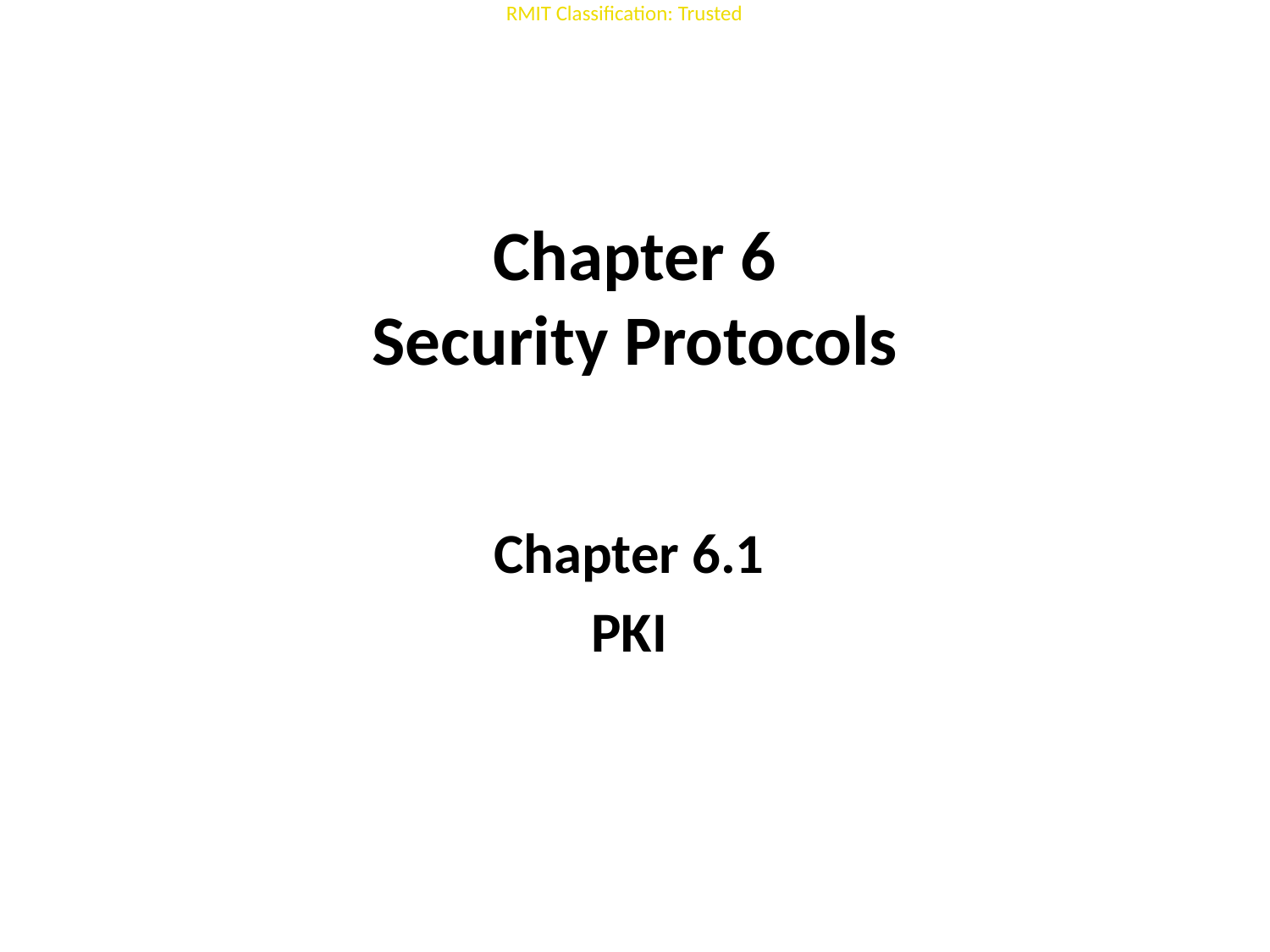

# Chapter 6 Security Protocols
Chapter 6.1
PKI